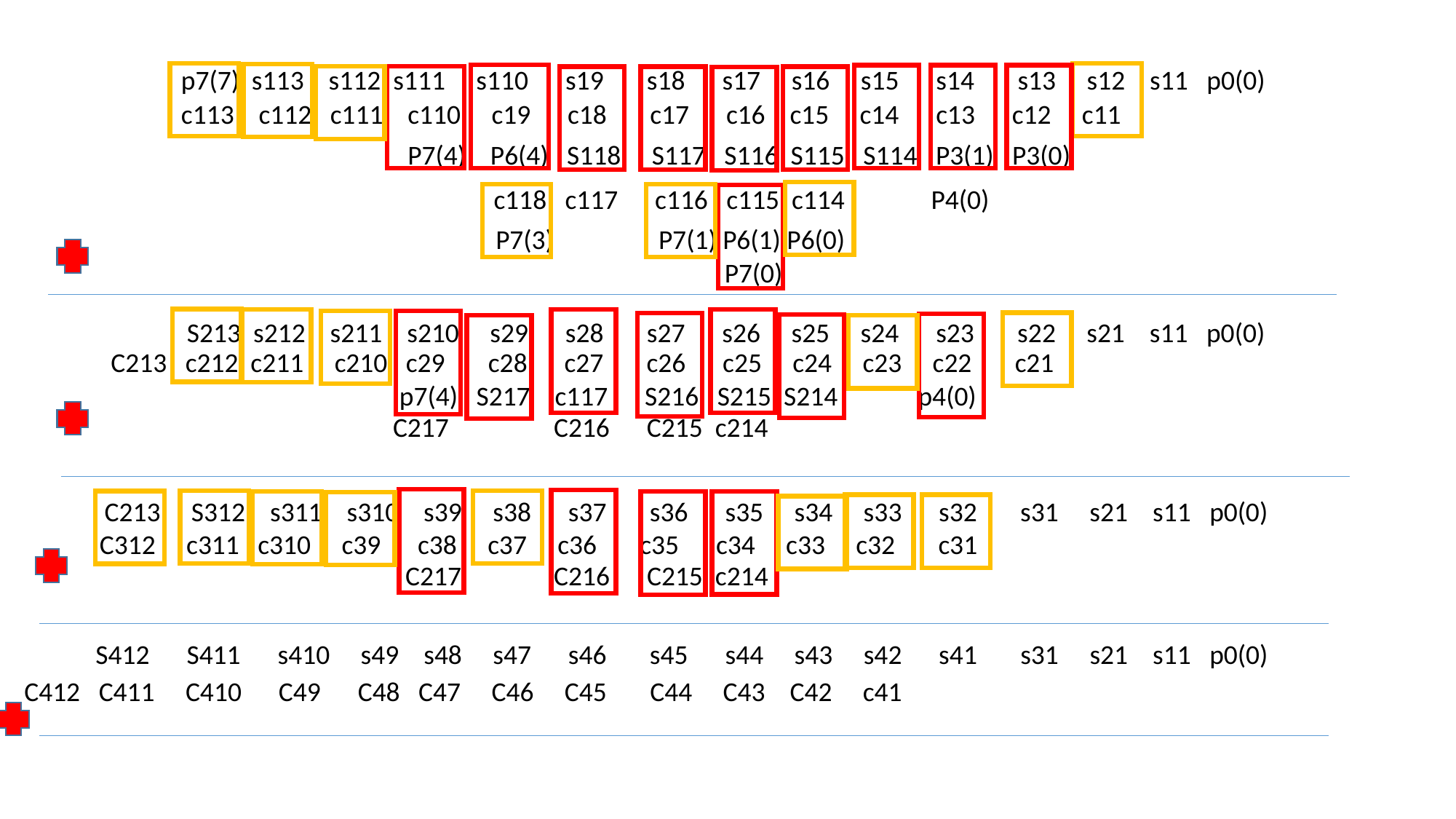

p7(7)  s113    s112  s111     s110      s19       s18      s17     s16     s15      s14       s13     s12    s11   p0(0)

c113    c112   c111    c110     c19      c18       c17      c16    c15     c14      c13      c12     c11
P7(4)    P6(4)   S118     S117   S116  S115   S114   P3(1)   P3(0)
      c118   c117      c116   c115  c114              P4(0)

P7(3)                 P7(1) P6(1) P6(0)

P7(0)

S213  s212    s211    s210     s29      s28       s27      s26     s25     s24      s23       s22     s21    s11   p0(0)

C213   c212  c211     c210   c29       c28      c27       c26      c25     c24     c23     c22       c21
 p7(4)   S217    c117      S216   S215  S214             p4(0)

C217                 C216      C215  c214
C213     S312    s311    s310    s39     s38      s37       s36      s35     s34     s33      s32       s31     s21    s11   p0(0)

C312     c311   c310     c39      c38     c37     c36       c35      c34     c33     c32       c31

C217               C216      C215  c214
S412      S411      s410     s49    s48     s47      s46       s45      s44     s43     s42      s41       s31     s21    s11   p0(0)
C412   C411     C410      C49      C48   C47     C46     C45       C44     C43    C42     c41